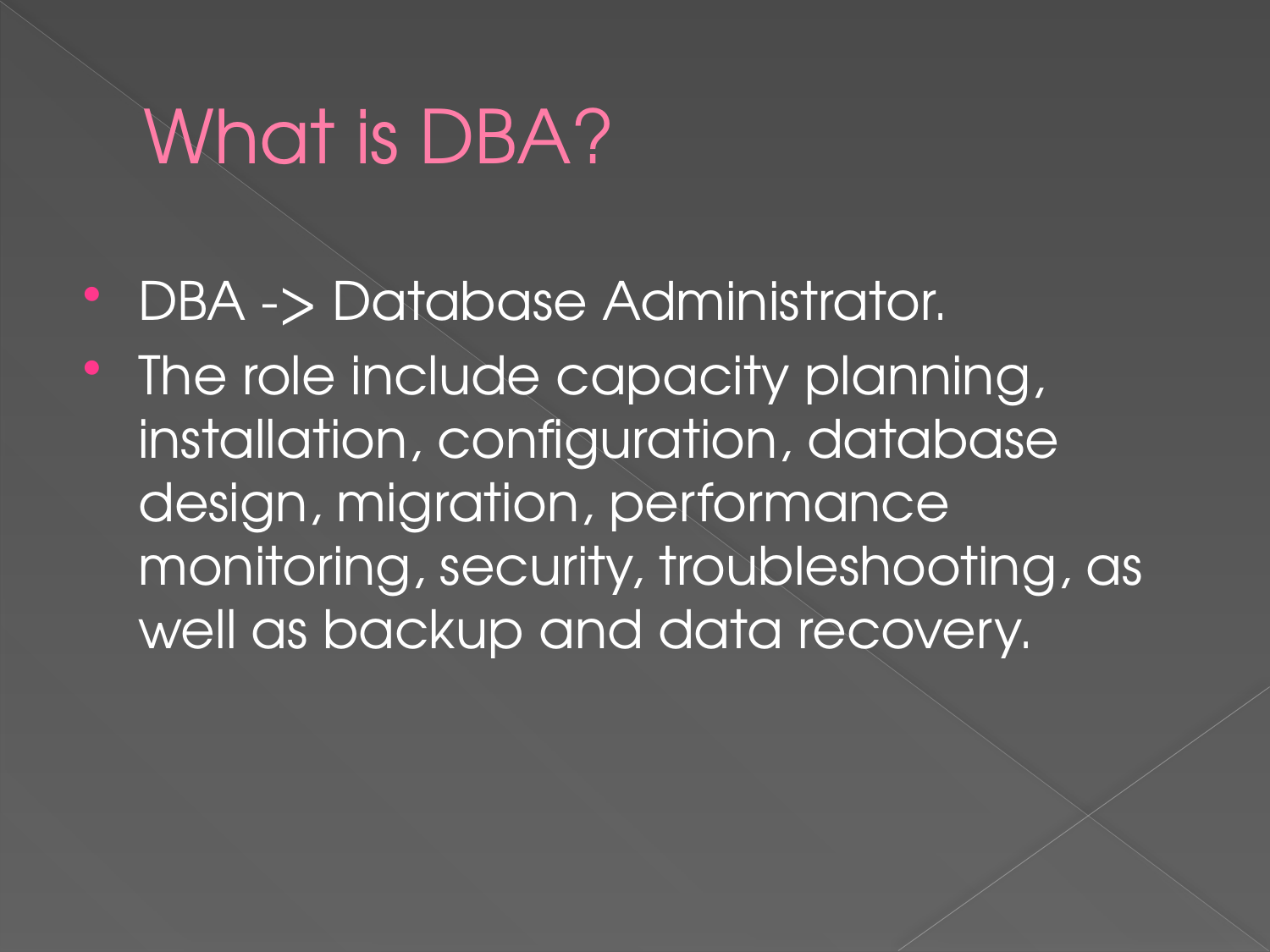

# What is DBA?
DBA -> Database Administrator.
The role include capacity planning, installation, configuration, database design, migration, performance monitoring, security, troubleshooting, as well as backup and data recovery.